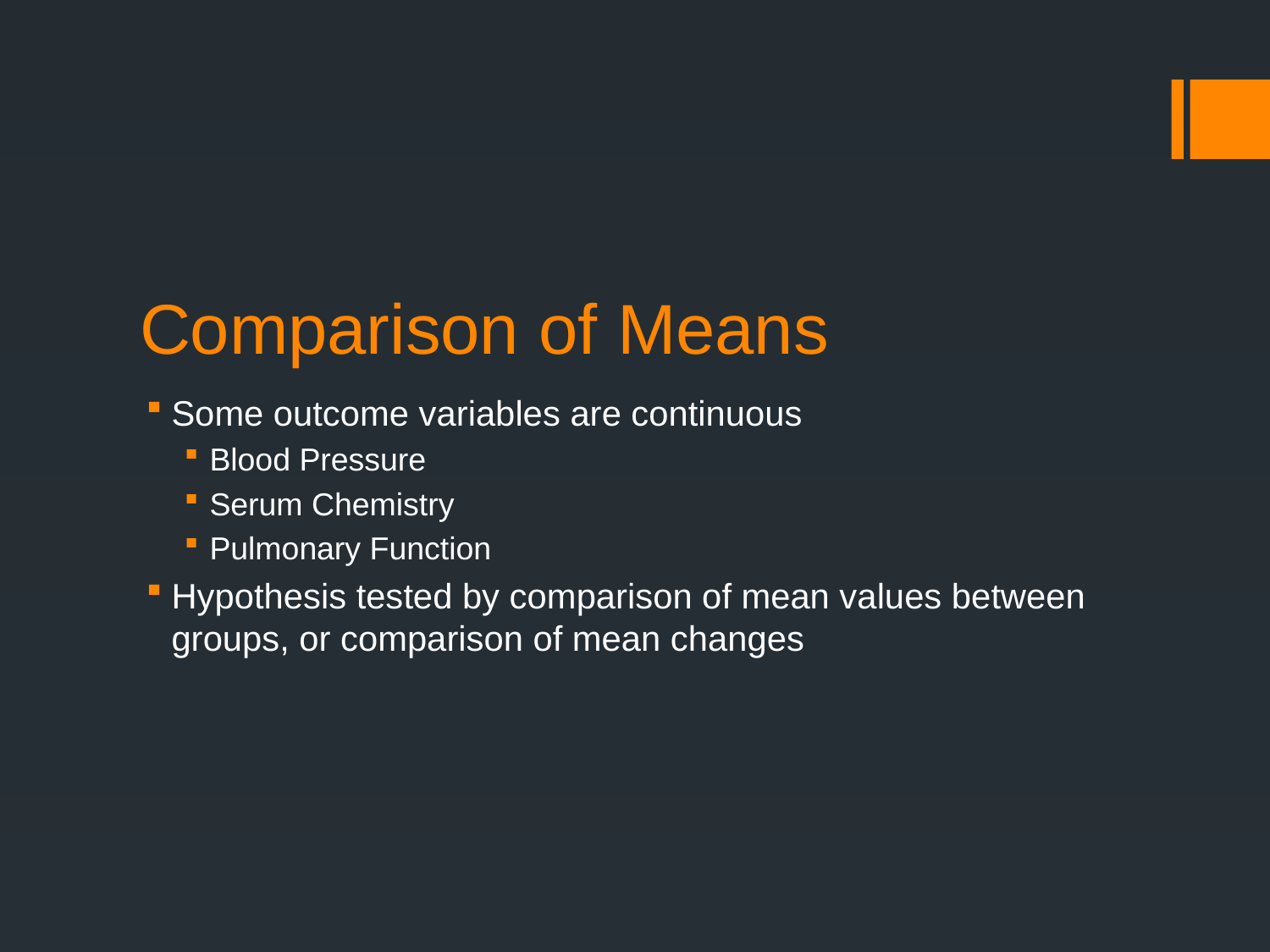

# Comparison of Means
Some outcome variables are continuous
Blood Pressure
Serum Chemistry
Pulmonary Function
Hypothesis tested by comparison of mean values between groups, or comparison of mean changes